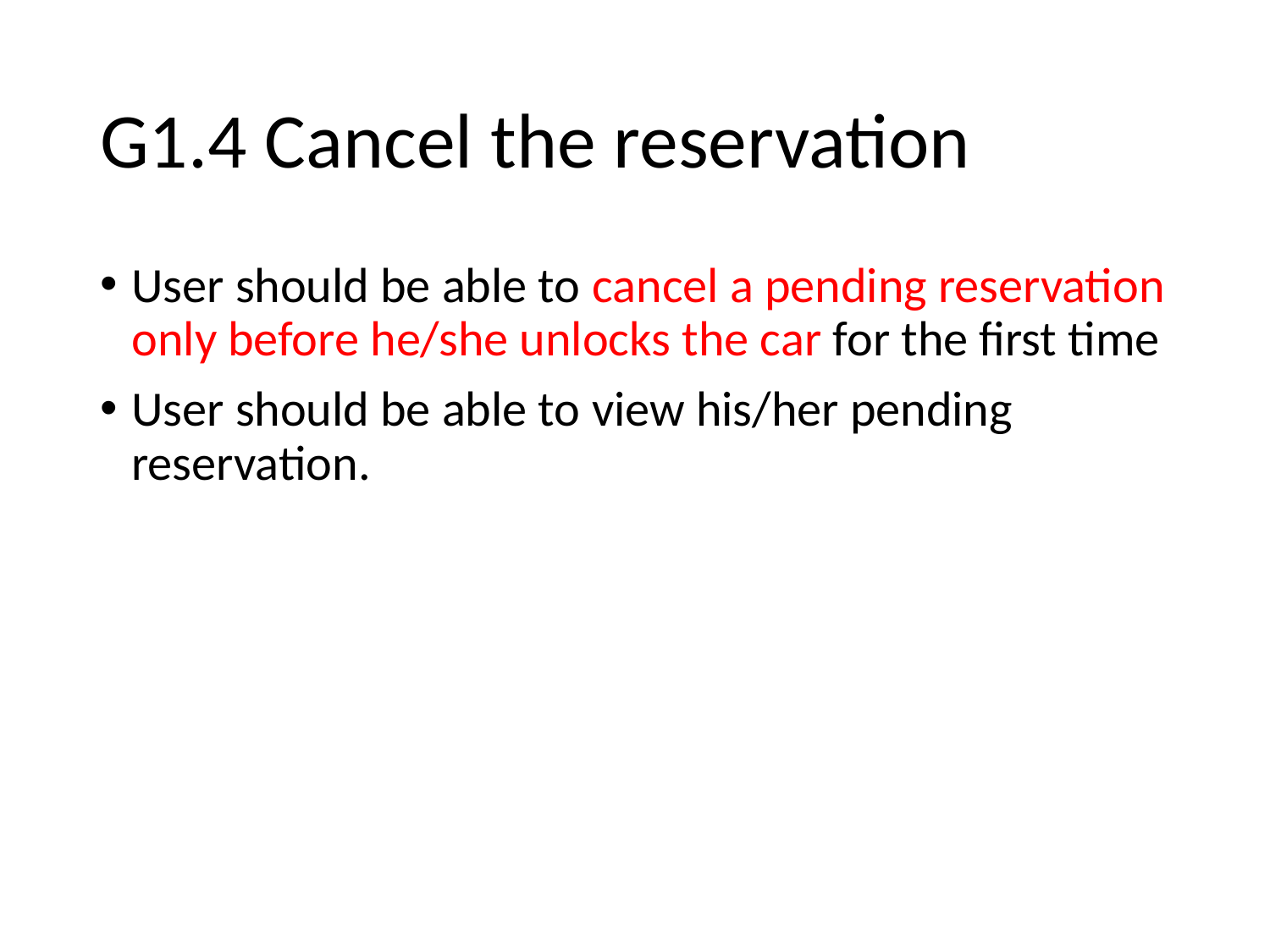

# G1.4 Cancel the reservation
User should be able to cancel a pending reservation only before he/she unlocks the car for the first time
User should be able to view his/her pending reservation.